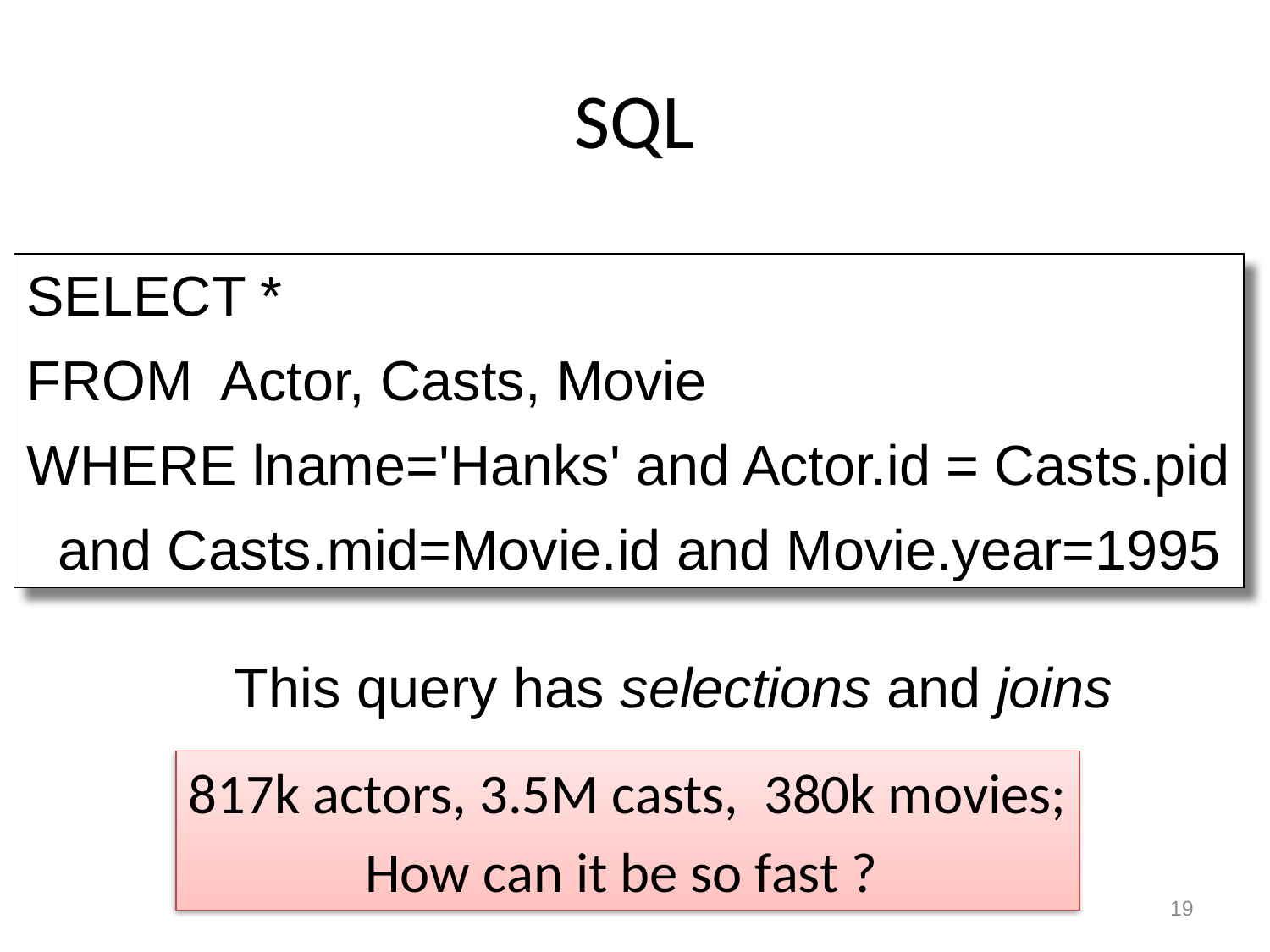

# SQL
SELECT *
FROM  Actor, Casts, Movie
WHERE lname='Hanks' and Actor.id = Casts.pid
  and Casts.mid=Movie.id and Movie.year=1995
This query has selections and joins
817k actors, 3.5M casts,  380k movies;
How can it be so fast ?

19